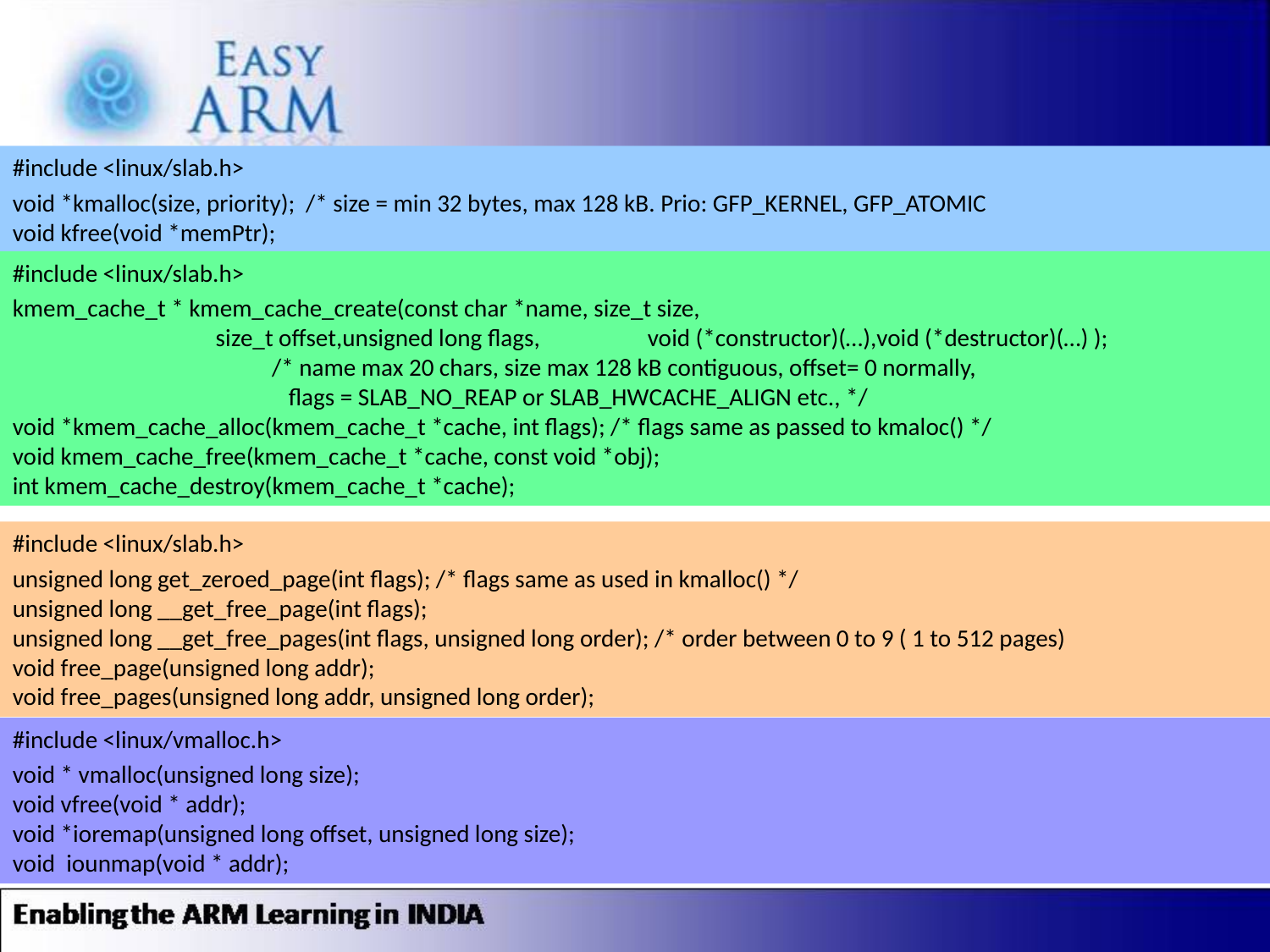

#include <linux/slab.h>
void *kmalloc(size, priority);  /* size = min 32 bytes, max 128 kB. Prio: GFP_KERNEL, GFP_ATOMIC
void kfree(void *memPtr);
#include <linux/slab.h>
kmem_cache_t * kmem_cache_create(const char *name, size_t size,
                                     size_t offset,unsigned long flags,	void (*constructor)(…),void (*destructor)(…) );
		 /* name max 20 chars, size max 128 kB contiguous, offset= 0 normally,
		    flags = SLAB_NO_REAP or SLAB_HWCACHE_ALIGN etc., */
void *kmem_cache_alloc(kmem_cache_t *cache, int flags); /* flags same as passed to kmaloc() */
void kmem_cache_free(kmem_cache_t *cache, const void *obj);
int kmem_cache_destroy(kmem_cache_t *cache);
#include <linux/slab.h>
unsigned long get_zeroed_page(int flags); /* flags same as used in kmalloc() */
unsigned long __get_free_page(int flags);
unsigned long __get_free_pages(int flags, unsigned long order); /* order between 0 to 9 ( 1 to 512 pages)
void free_page(unsigned long addr);
void free_pages(unsigned long addr, unsigned long order);
#include <linux/vmalloc.h>
void * vmalloc(unsigned long size);
void vfree(void * addr);
void *ioremap(unsigned long offset, unsigned long size);
void  iounmap(void * addr);